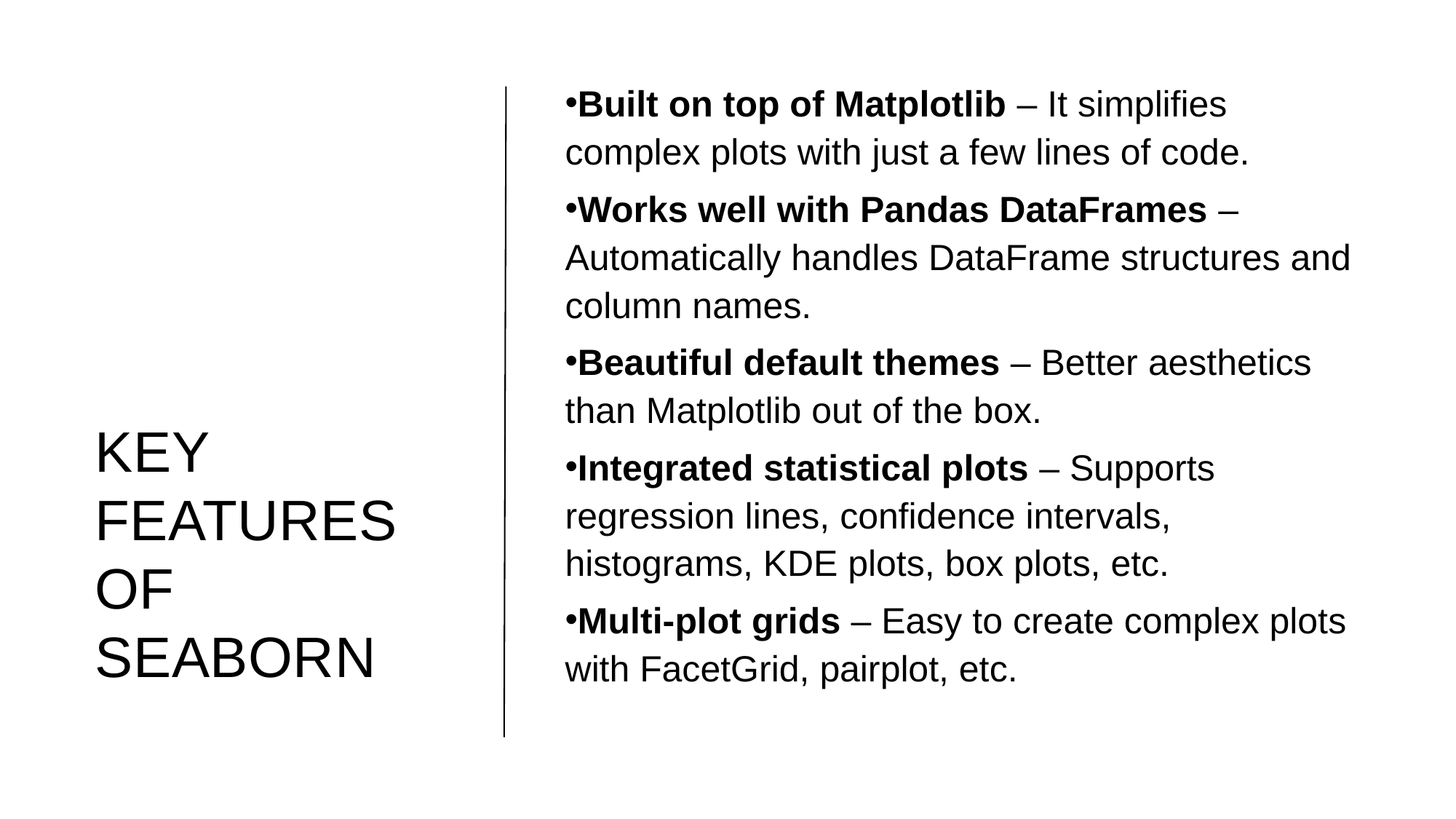

Built on top of Matplotlib – It simplifies complex plots with just a few lines of code.
Works well with Pandas DataFrames – Automatically handles DataFrame structures and column names.
Beautiful default themes – Better aesthetics than Matplotlib out of the box.
Integrated statistical plots – Supports regression lines, confidence intervals, histograms, KDE plots, box plots, etc.
Multi-plot grids – Easy to create complex plots with FacetGrid, pairplot, etc.
# Key Features of Seaborn